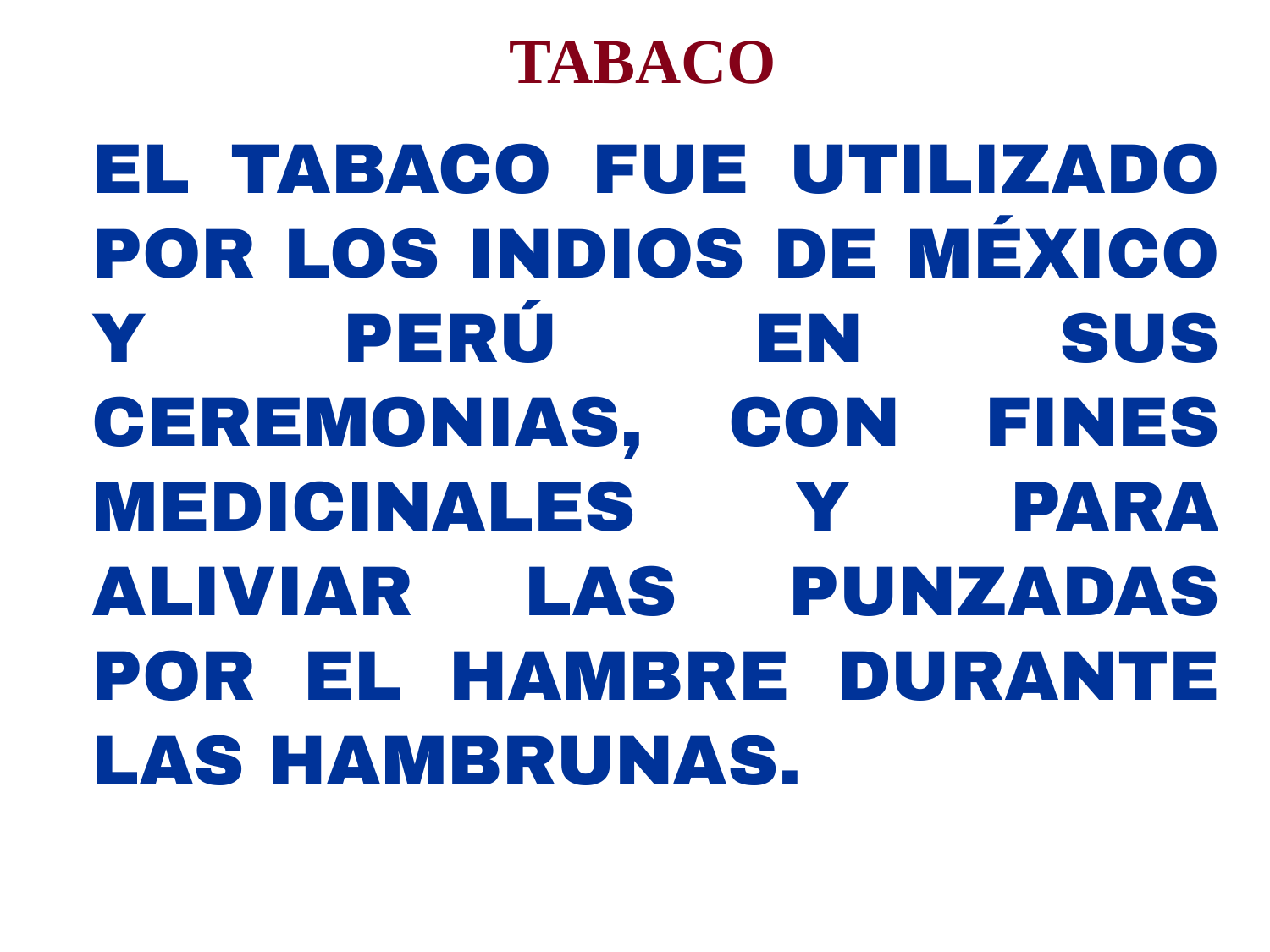

# TABACO
	EL TABACO FUE UTILIZADO POR LOS INDIOS DE MÉXICO Y PERÚ EN SUS CEREMONIAS, CON FINES MEDICINALES Y PARA ALIVIAR LAS PUNZADAS POR EL HAMBRE DURANTE LAS HAMBRUNAS.